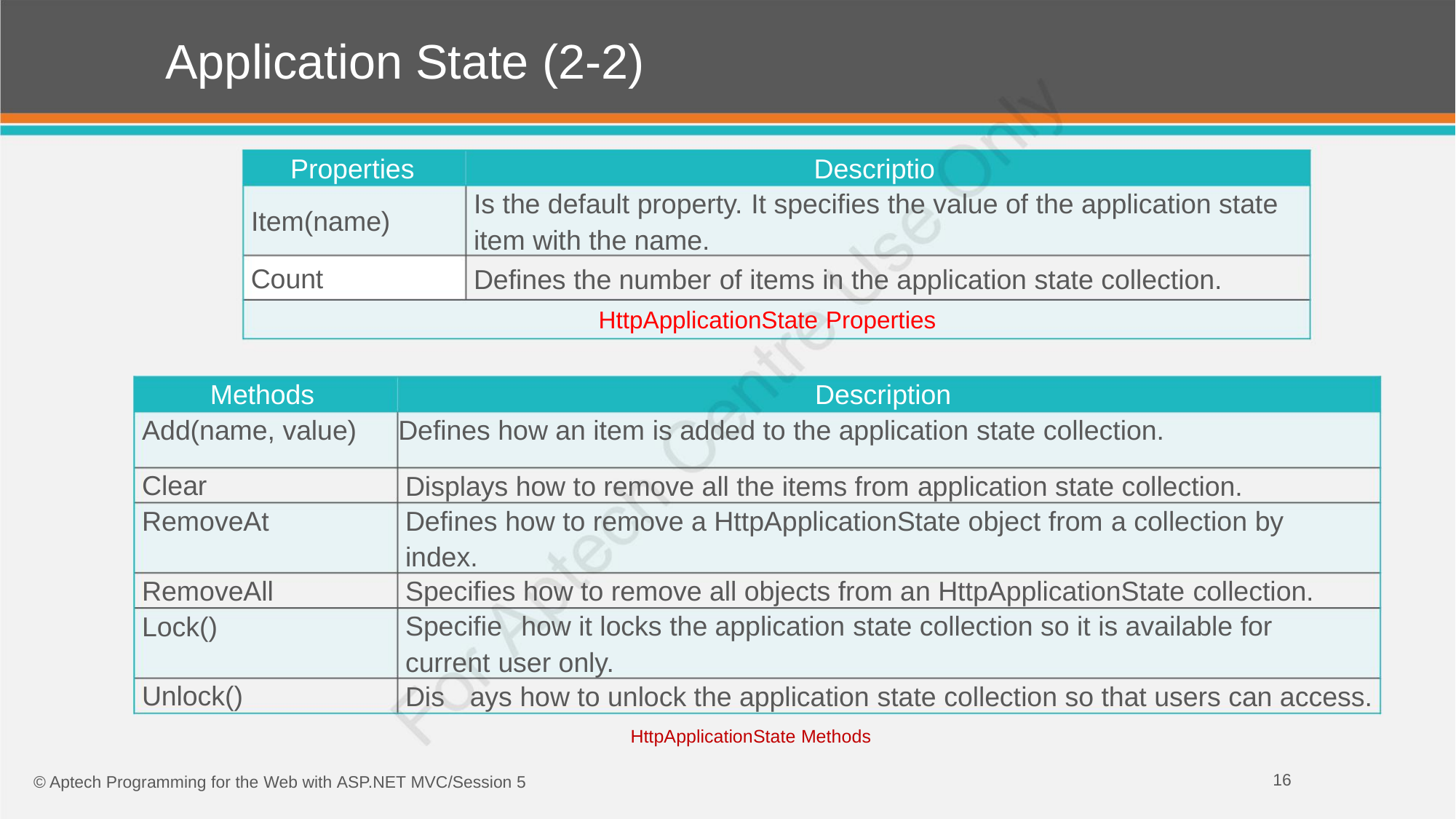

Application State (2-2)
Properties
Descriptio
Is the default property. It specifies the value of the application state
item with the name.
Defines the number of items in the application state collection.
Item(name)
Count
HttpApplicationState Properties
Methods
Description
Add(name, value) Defines how an item is added to the application state collection.
Displays how to remove all the items from application state collection.
Defines how to remove a HttpApplicationState object from a collection by
index.
Clear
RemoveAt
Specifies how to remove all objects from an HttpApplicationState collection.
Specifie how it locks the application state collection so it is available for
current user only.
RemoveAll
Lock()
Dis ays how to unlock the application state collection so that users can access.
Unlock()
HttpApplicationState Methods
16
© Aptech Programming for the Web with ASP.NET MVC/Session 5